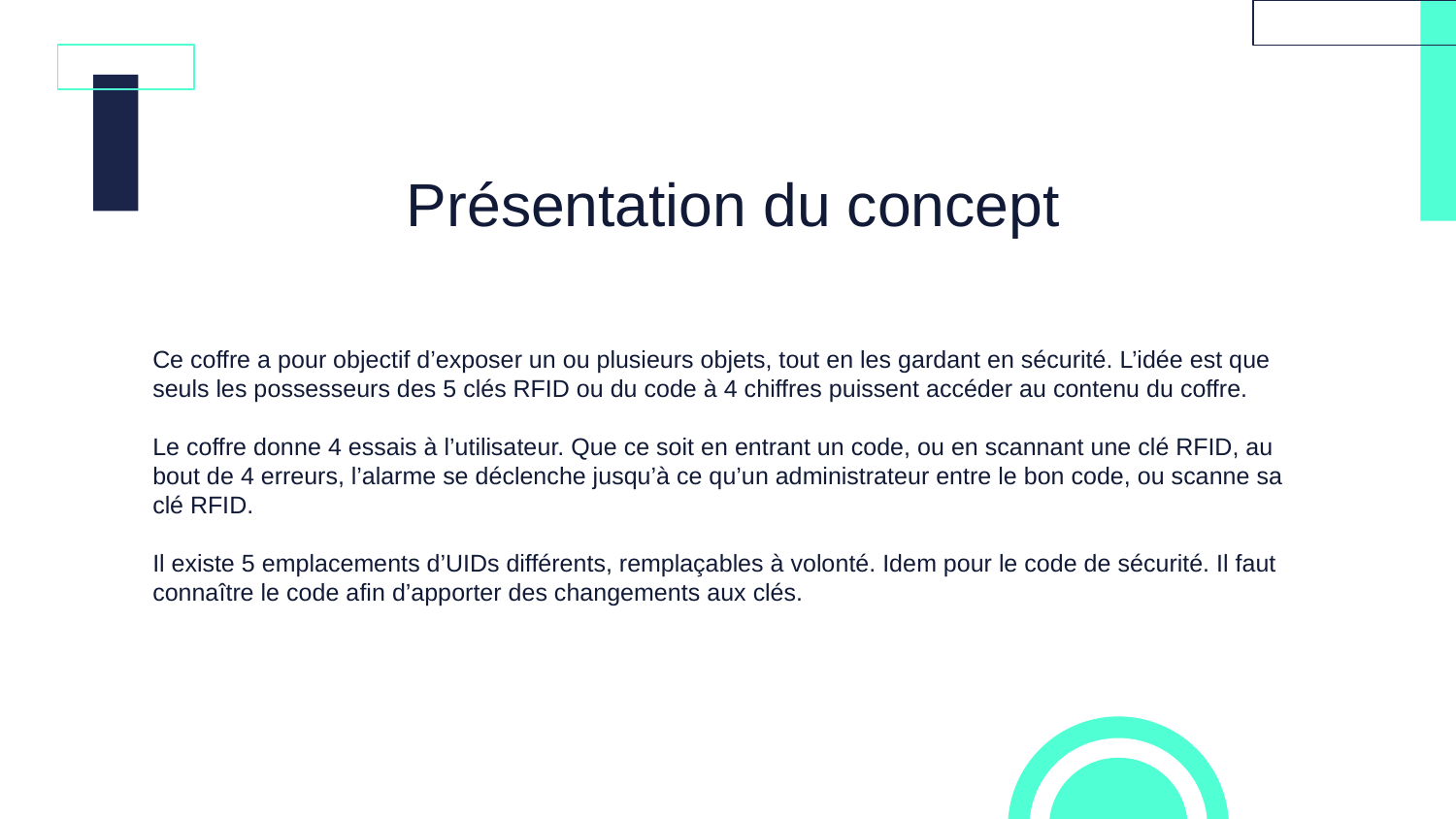

# Présentation du concept
Ce coffre a pour objectif d’exposer un ou plusieurs objets, tout en les gardant en sécurité. L’idée est que seuls les possesseurs des 5 clés RFID ou du code à 4 chiffres puissent accéder au contenu du coffre.

Le coffre donne 4 essais à l’utilisateur. Que ce soit en entrant un code, ou en scannant une clé RFID, au bout de 4 erreurs, l’alarme se déclenche jusqu’à ce qu’un administrateur entre le bon code, ou scanne sa clé RFID.

Il existe 5 emplacements d’UIDs différents, remplaçables à volonté. Idem pour le code de sécurité. Il faut connaître le code afin d’apporter des changements aux clés.